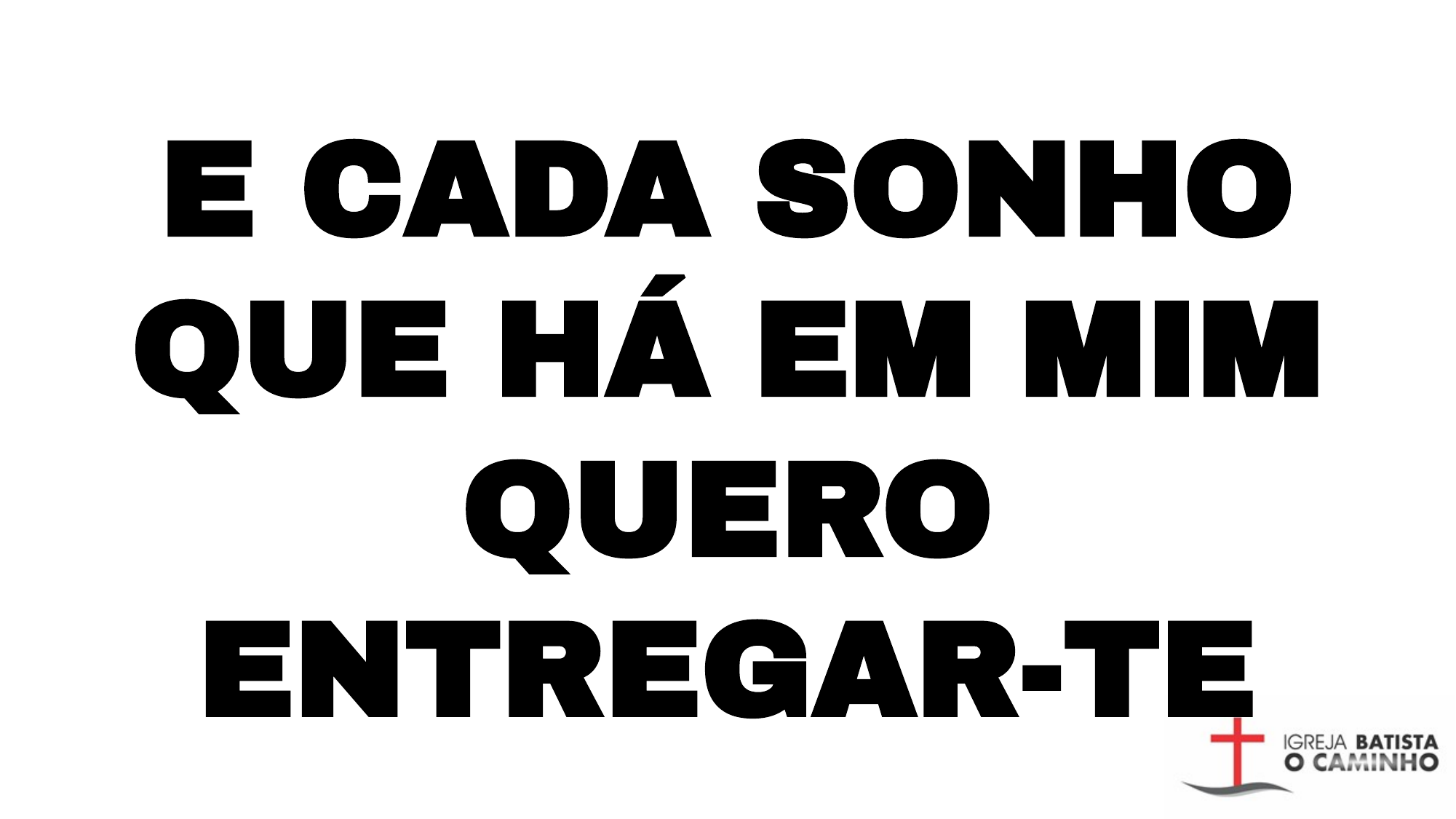

# E cada sonho que há em mim quero entregar-te